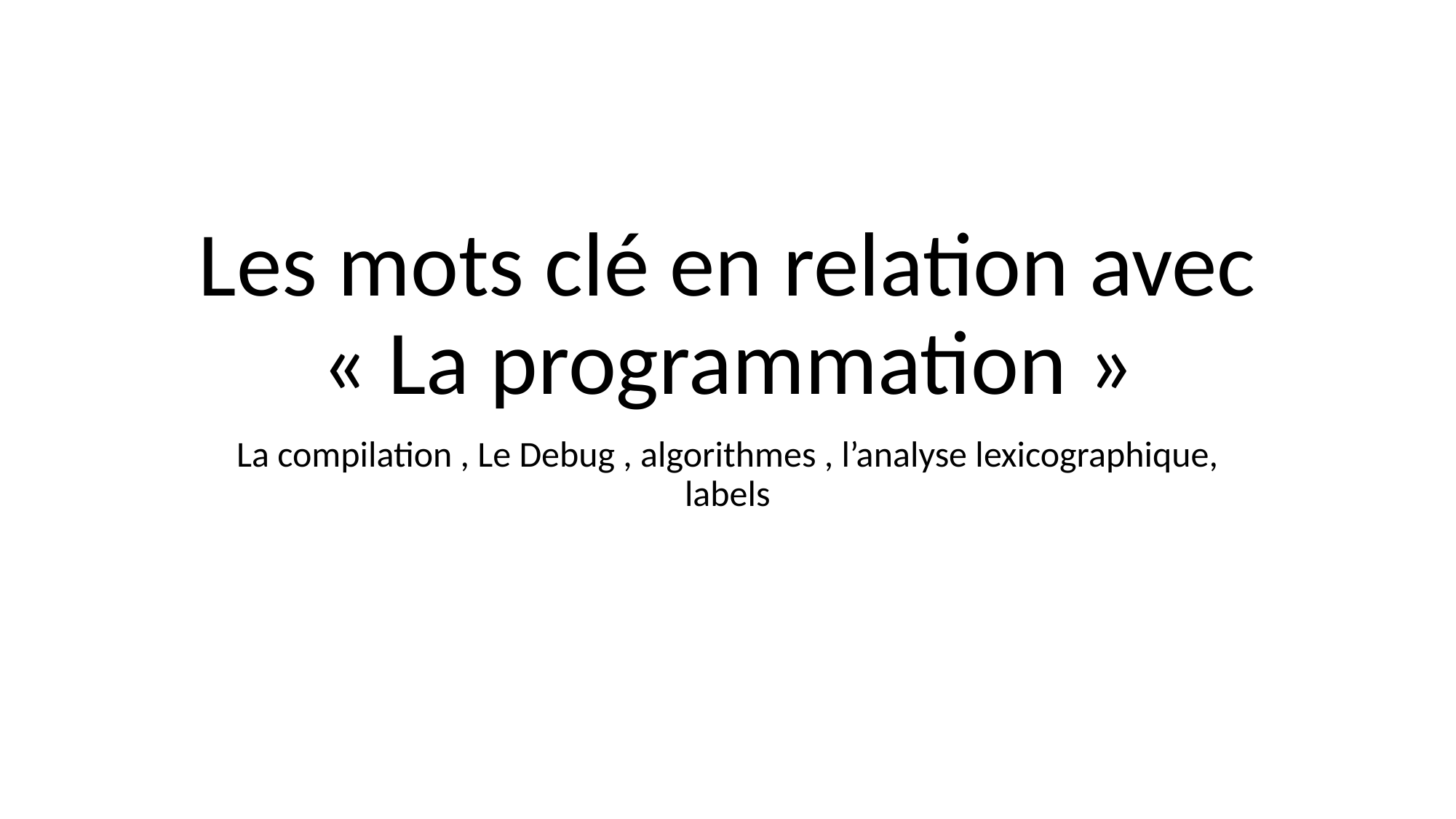

# Les mots clé en relation avec « La programmation »
La compilation , Le Debug , algorithmes , l’analyse lexicographique, labels